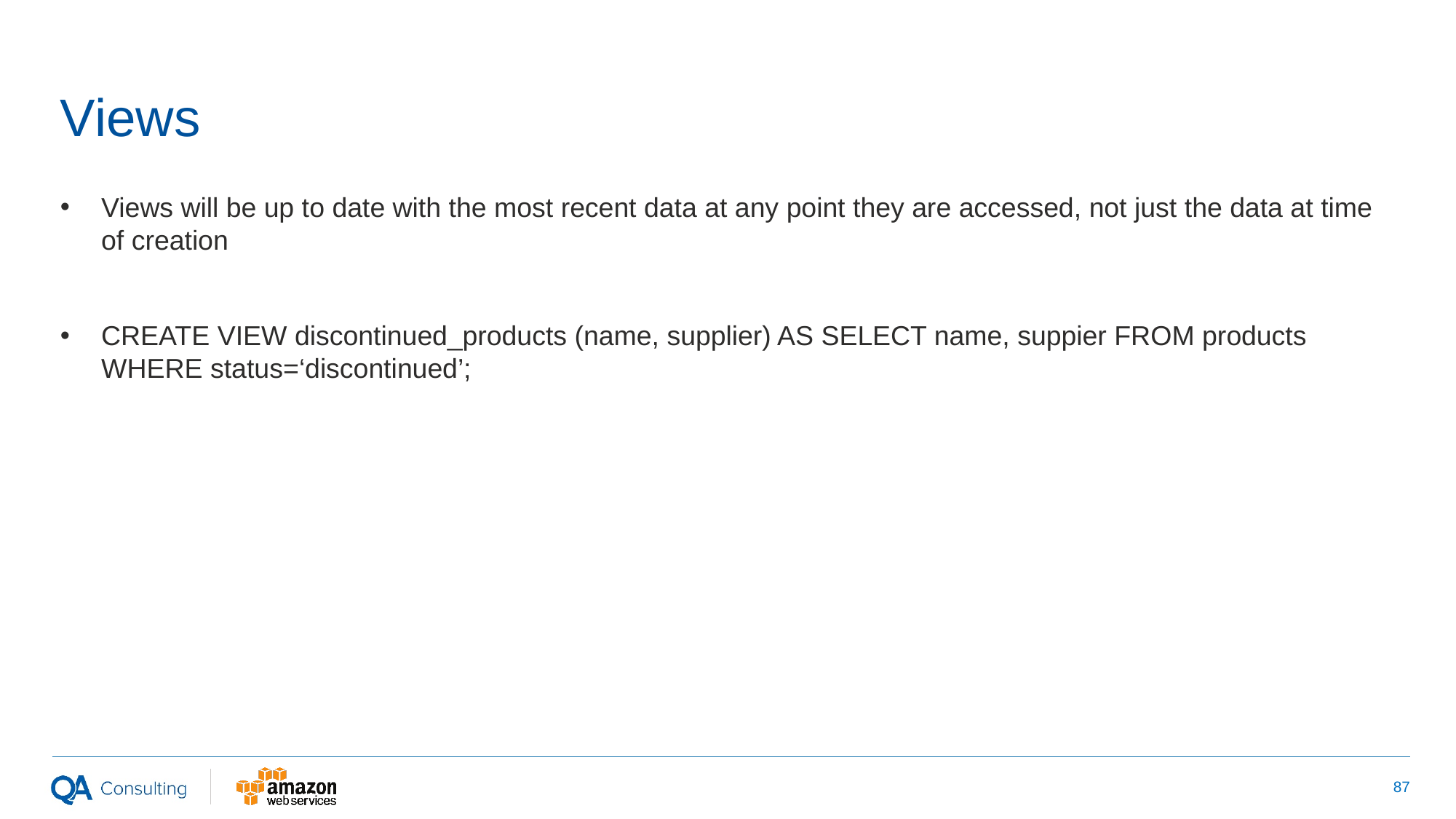

# Views
Views will be up to date with the most recent data at any point they are accessed, not just the data at time of creation

CREATE VIEW discontinued_products (name, supplier) AS SELECT name, suppier FROM products WHERE status=‘discontinued’;